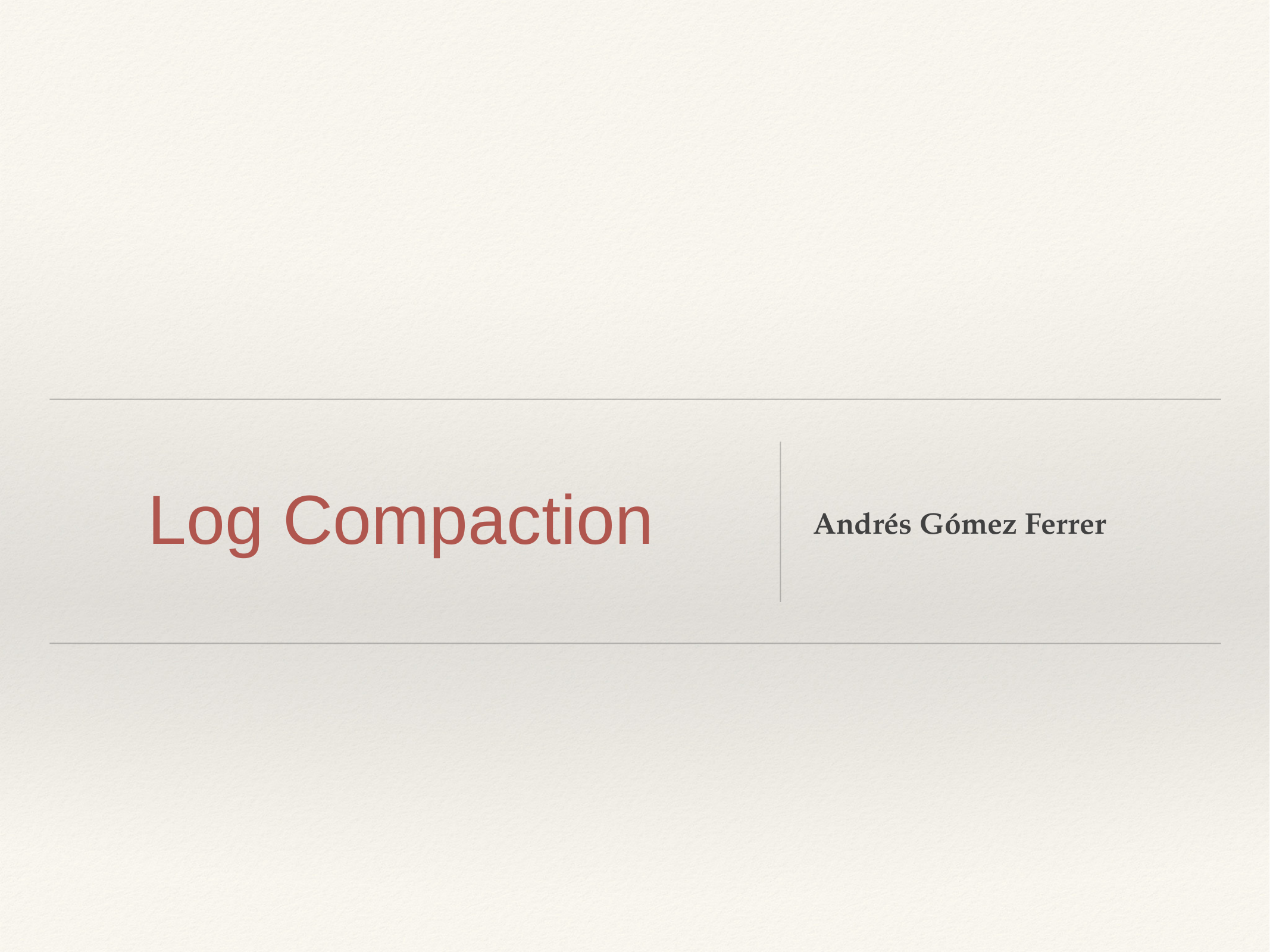

# Log Compaction
Andrés Gómez Ferrer
1